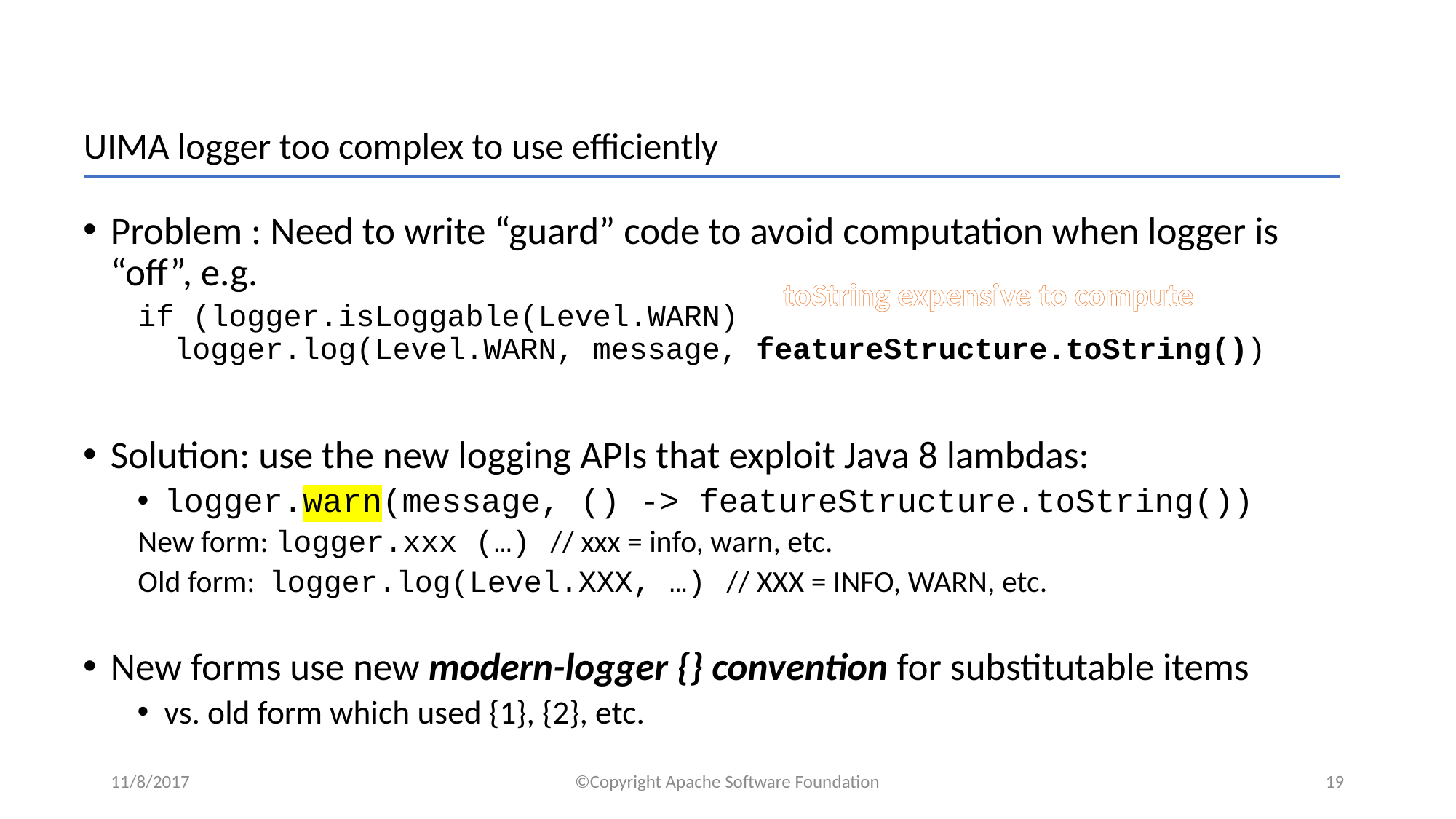

# UIMA logger too complex to use efficiently
Problem : Need to write “guard” code to avoid computation when logger is “off”, e.g.
if (logger.isLoggable(Level.WARN)
  logger.log(Level.WARN, message, featureStructure.toString())

Solution: use the new logging APIs that exploit Java 8 lambdas:
logger.warn(message, () -> featureStructure.toString())
New form: logger.xxx (…)   // xxx = info, warn, etc.
Old form:  logger.log(Level.XXX, …)   // XXX = INFO, WARN, etc.

New forms use new modern-logger {} convention for substitutable items
vs. old form which used {1}, {2}, etc.
toString expensive to compute
11/8/2017
©Copyright Apache Software Foundation
19